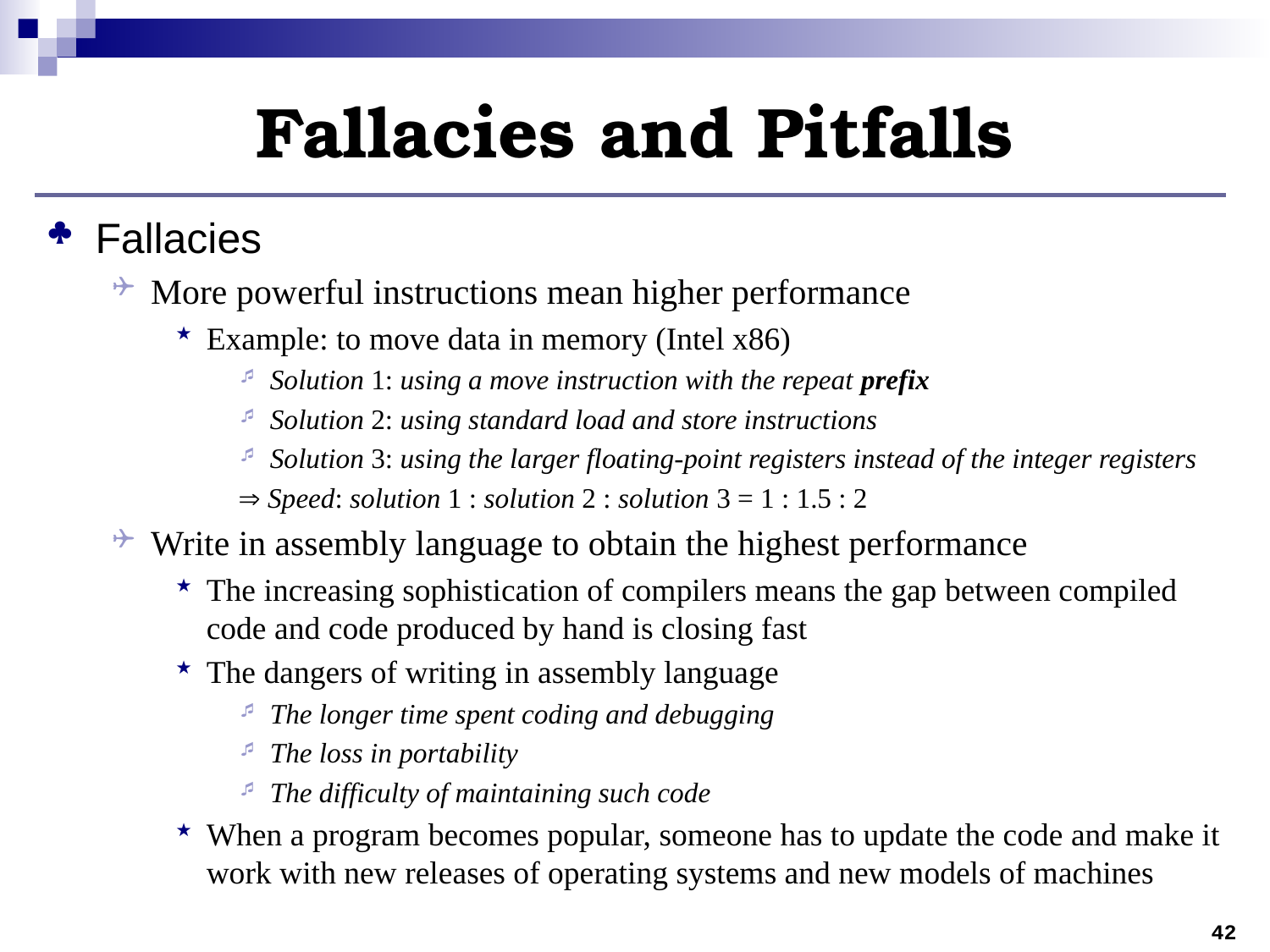

# Fallacies and Pitfalls
Fallacies
More powerful instructions mean higher performance
Example: to move data in memory (Intel x86)
Solution 1: using a move instruction with the repeat prefix
Solution 2: using standard load and store instructions
Solution 3: using the larger floating-point registers instead of the integer registers
⇒ Speed: solution 1 : solution 2 : solution 3 = 1 : 1.5 : 2
Write in assembly language to obtain the highest performance
The increasing sophistication of compilers means the gap between compiled code and code produced by hand is closing fast
The dangers of writing in assembly language
The longer time spent coding and debugging
The loss in portability
The difficulty of maintaining such code
When a program becomes popular, someone has to update the code and make it work with new releases of operating systems and new models of machines
42